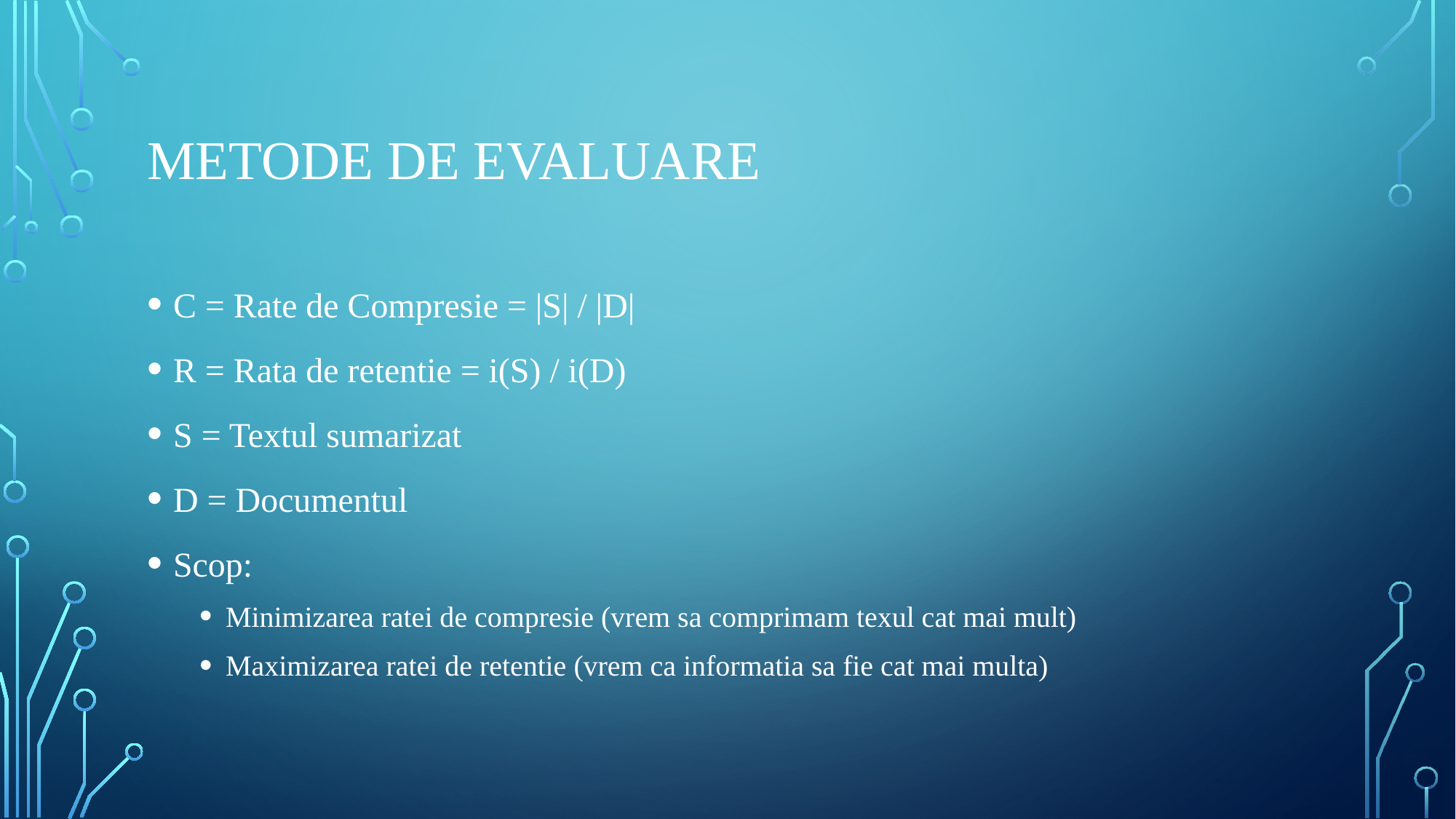

# Metode de evaluare
C = Rate de Compresie = |S| / |D|
R = Rata de retentie = i(S) / i(D)
S = Textul sumarizat
D = Documentul
Scop:
Minimizarea ratei de compresie (vrem sa comprimam texul cat mai mult)
Maximizarea ratei de retentie (vrem ca informatia sa fie cat mai multa)